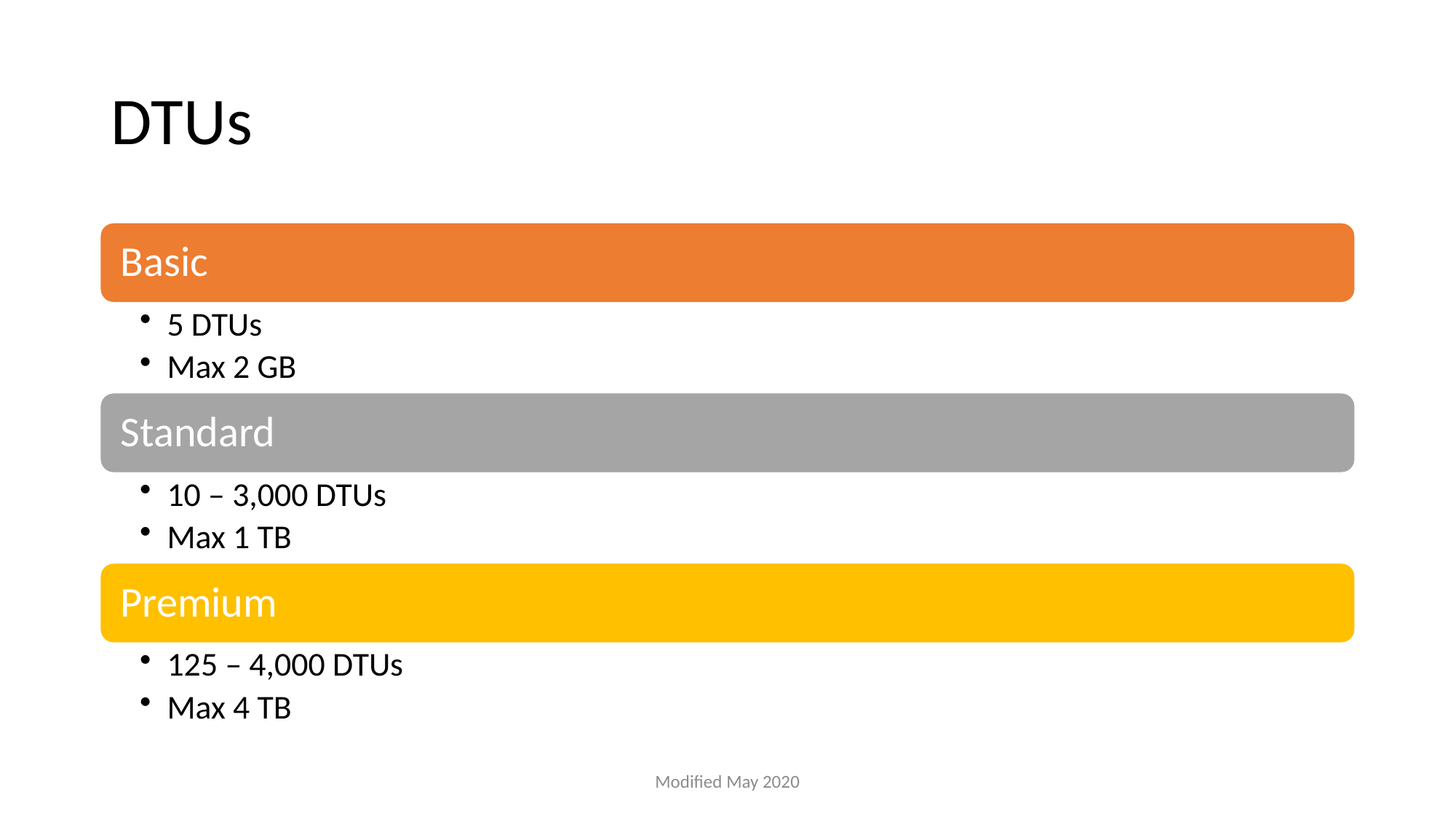

# DTUs
Basic
5 DTUs
Max 2 GB
Standard
10 – 3,000 DTUs
Max 1 TB
Premium
125 – 4,000 DTUs
Max 4 TB
Modified May 2020